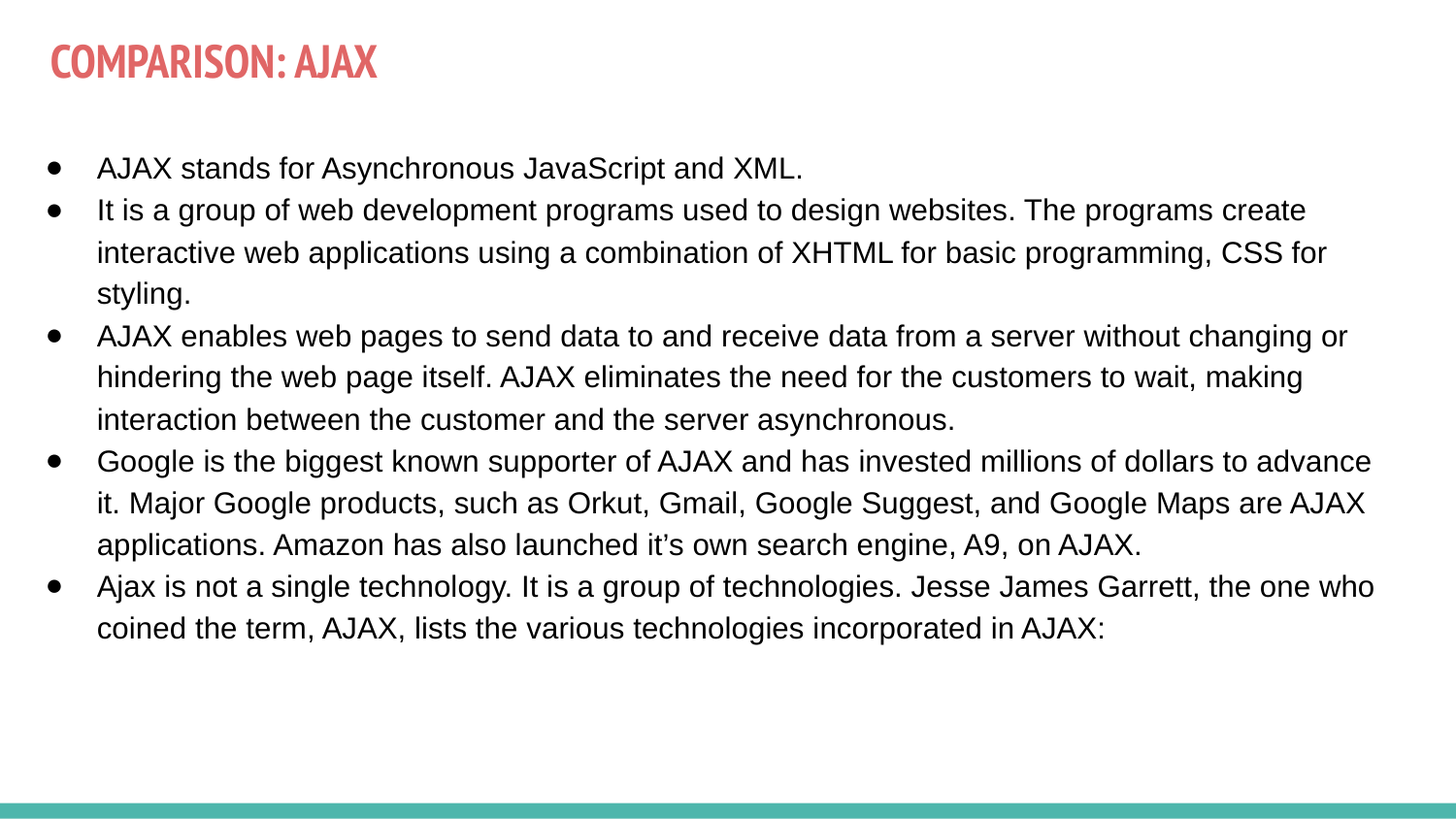

# COMPARISON: AJAX
AJAX stands for Asynchronous JavaScript and XML.
It is a group of web development programs used to design websites. The programs create interactive web applications using a combination of XHTML for basic programming, CSS for styling.
AJAX enables web pages to send data to and receive data from a server without changing or hindering the web page itself. AJAX eliminates the need for the customers to wait, making interaction between the customer and the server asynchronous.
Google is the biggest known supporter of AJAX and has invested millions of dollars to advance it. Major Google products, such as Orkut, Gmail, Google Suggest, and Google Maps are AJAX applications. Amazon has also launched it’s own search engine, A9, on AJAX.
Ajax is not a single technology. It is a group of technologies. Jesse James Garrett, the one who coined the term, AJAX, lists the various technologies incorporated in AJAX: